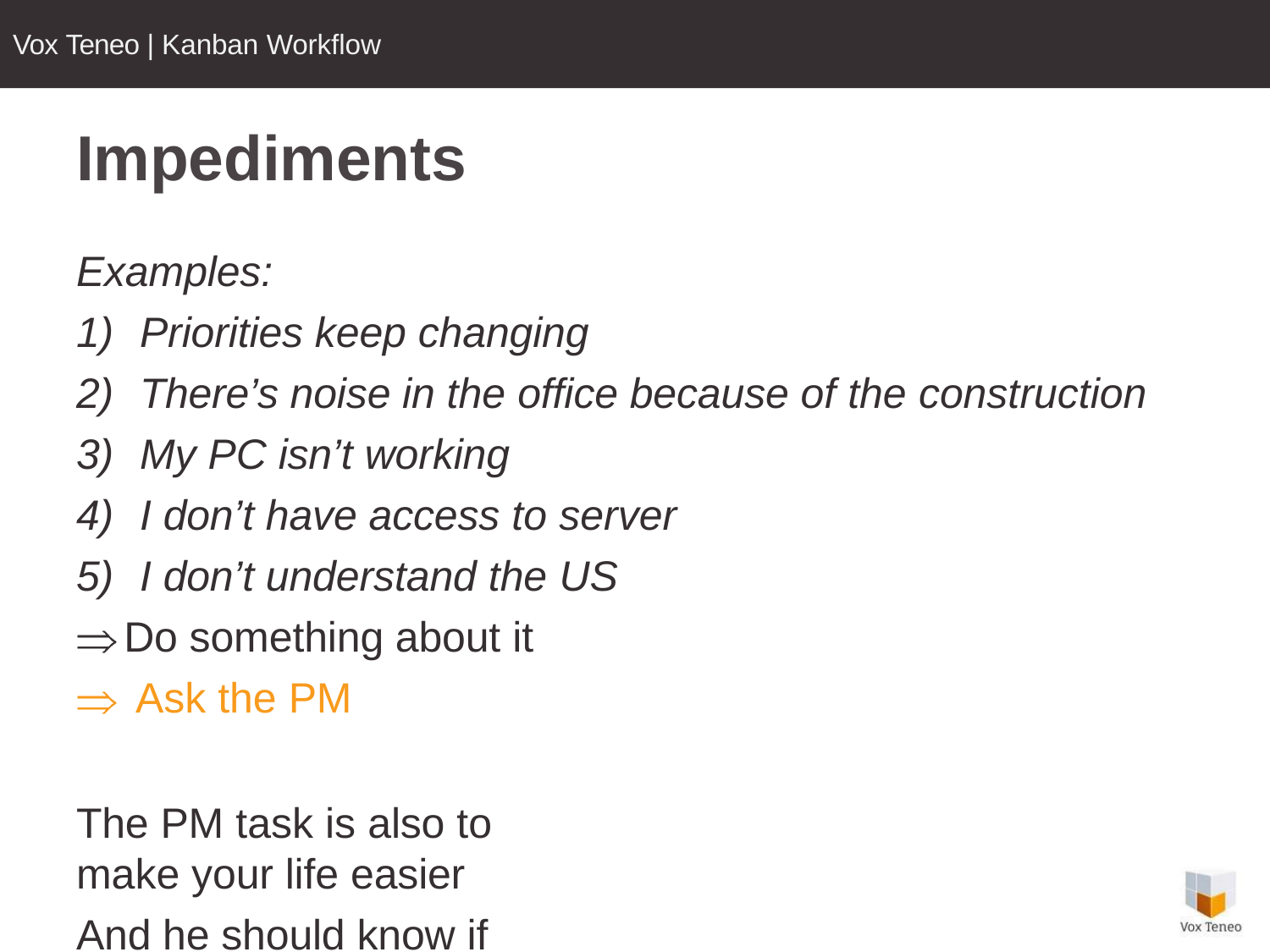

Vox Teneo | Kanban Workflow
# Impediments
Examples:
Priorities keep changing
There’s noise in the office because of the construction
My PC isn’t working
I don’t have access to server
I don’t understand the US
Do something about it  Ask the PM

The PM task is also to make your life easier
And he should know if he can help